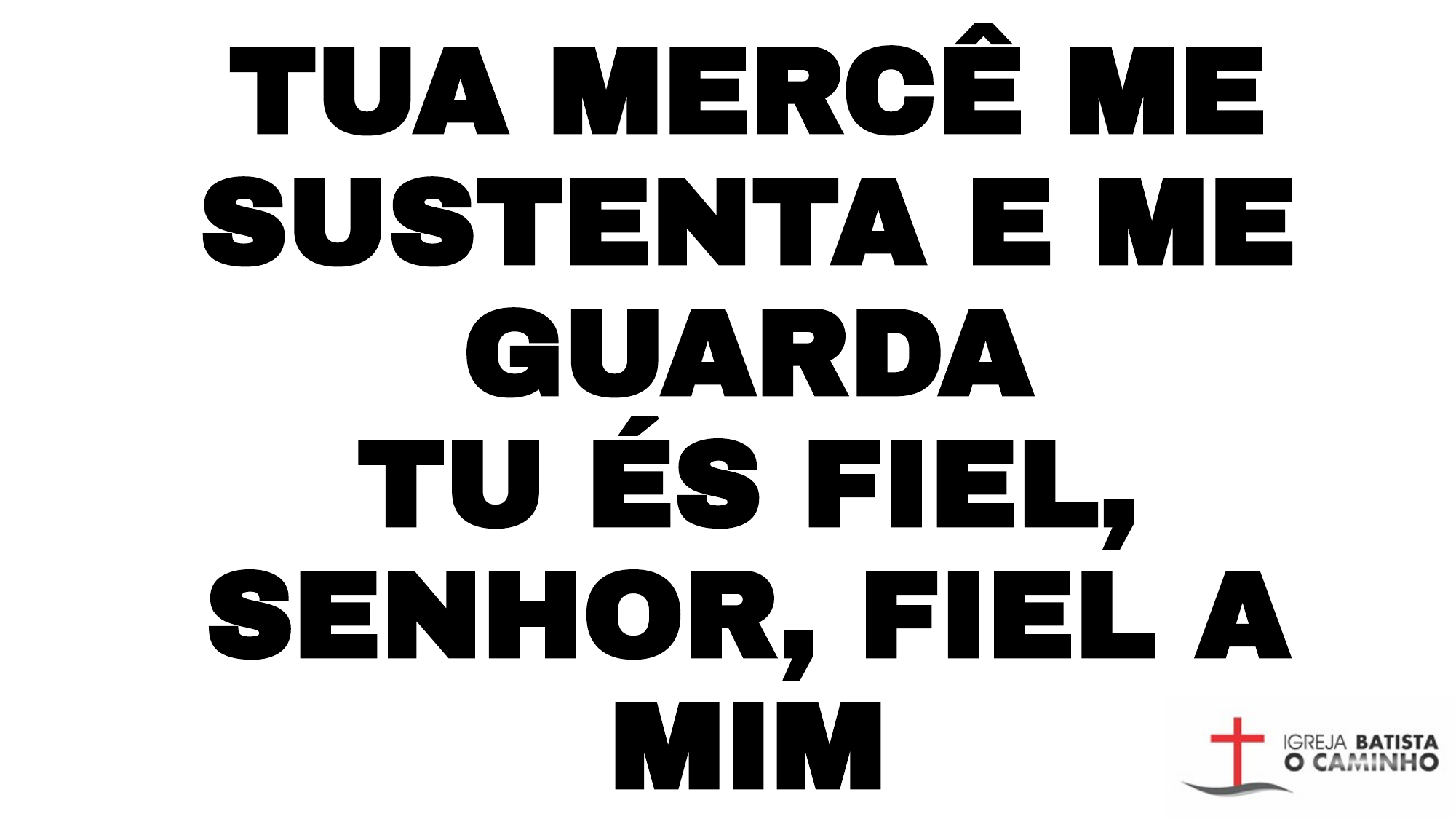

TUA MERCÊ ME SUSTENTA E ME GUARDA
TU ÉS FIEL, SENHOR, FIEL A MIM